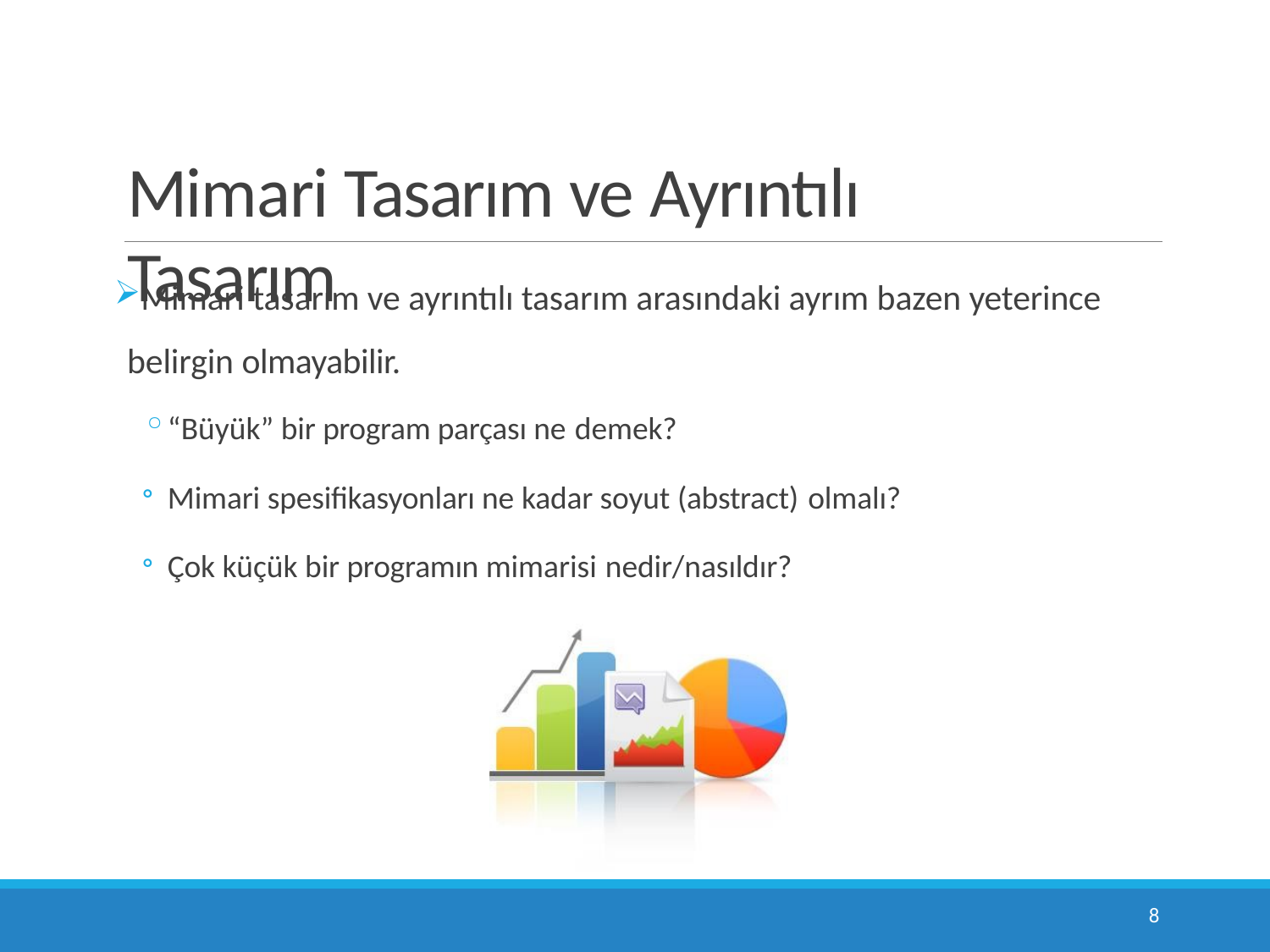

# Mimari Tasarım ve Ayrıntılı Tasarım

Mimari tasarım ve ayrıntılı tasarım arasındaki ayrım bazen yeterince  belirgin olmayabilir.
“Büyük” bir program parçası ne demek?

Mimari spesifikasyonları ne kadar soyut (abstract) olmalı?

Çok küçük bir programın mimarisi nedir/nasıldır?

8